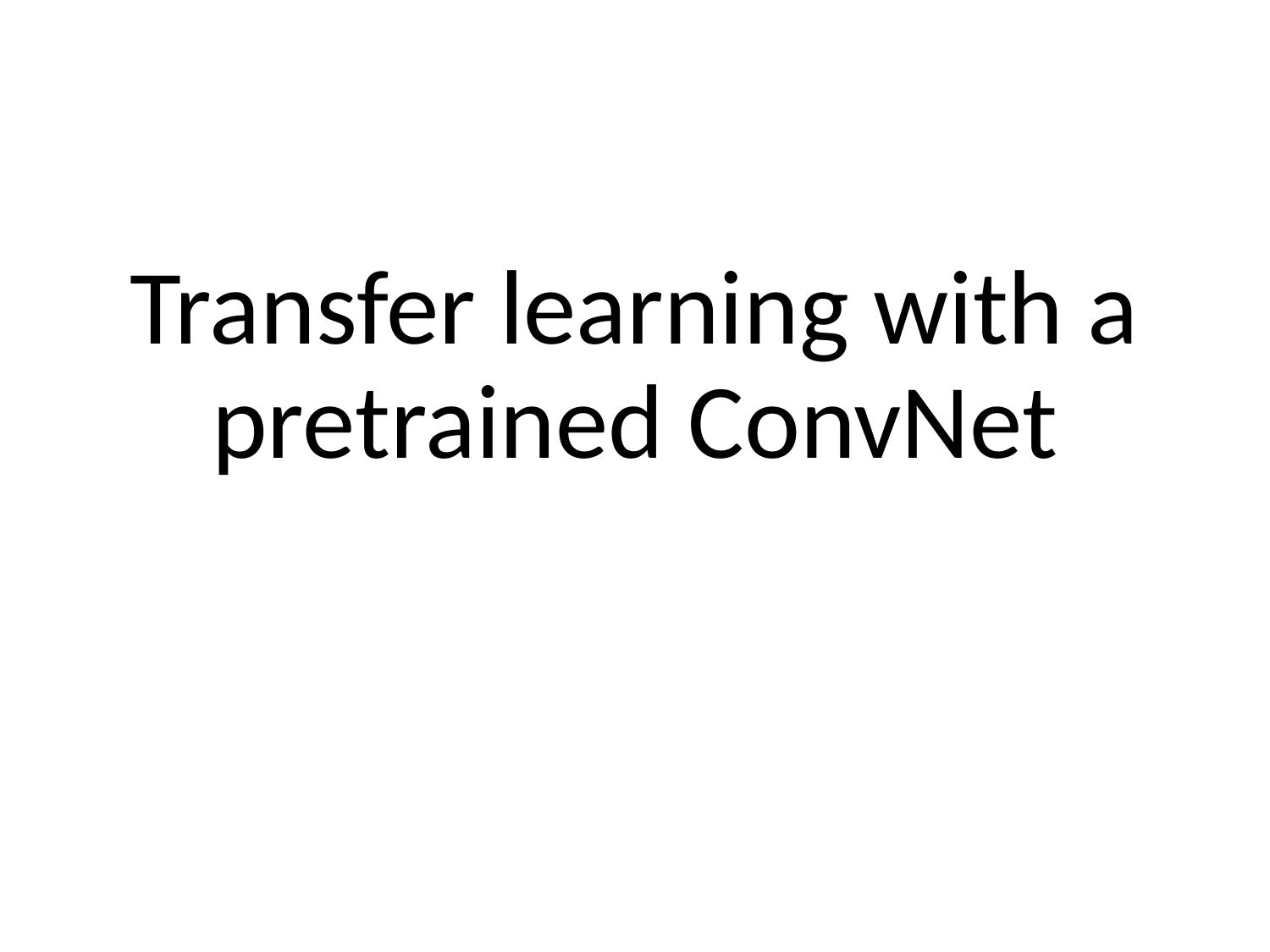

# Transfer learning with a pretrained ConvNet